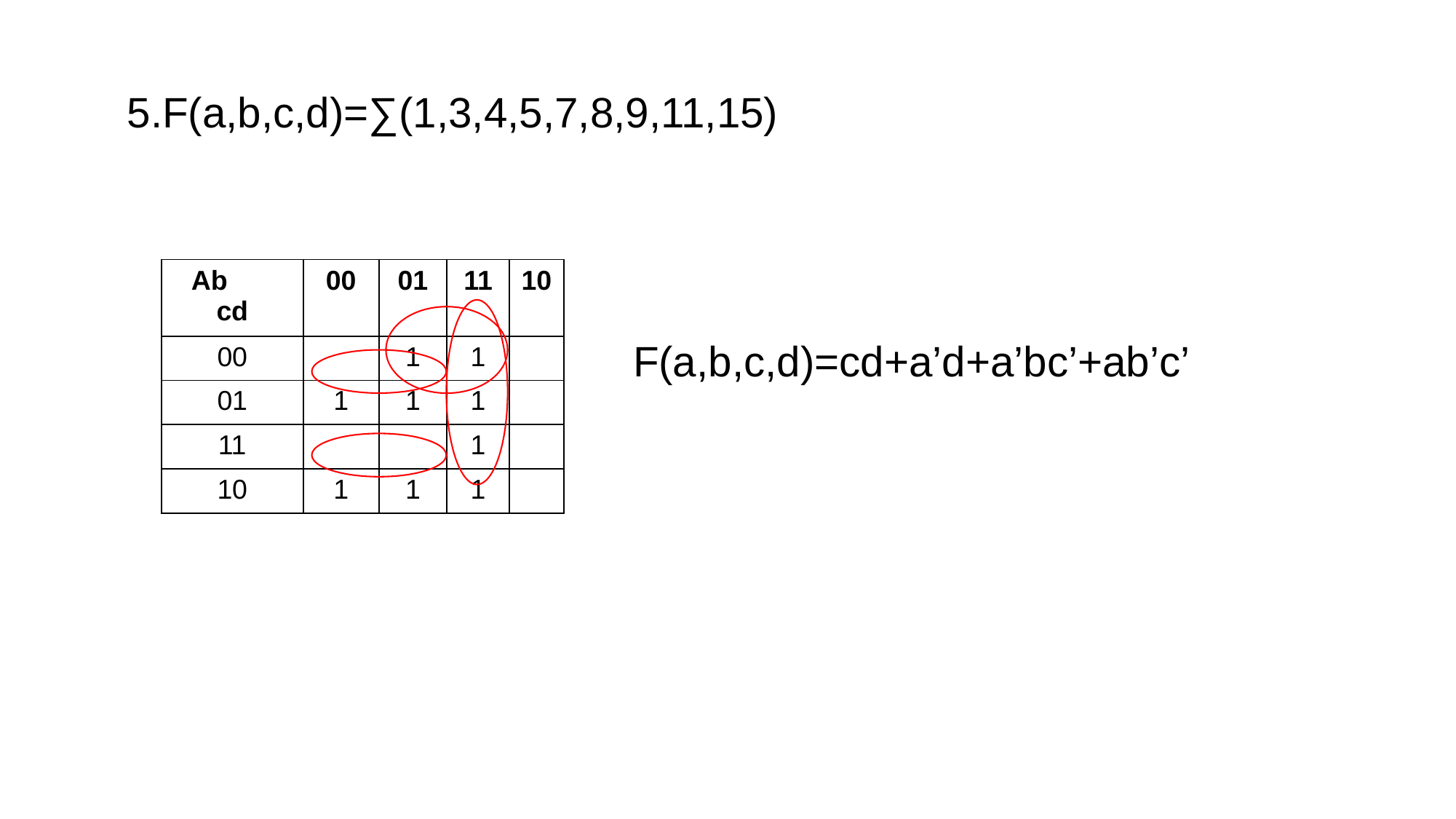

5.F(a,b,c,d)=∑(1,3,4,5,7,8,9,11,15)
| Ab cd | 00 | 01 | 11 | 10 |
| --- | --- | --- | --- | --- |
| 00 |  | 1 | 1 |  |
| 01 | 1 | 1 | 1 |  |
| 11 |  |  | 1 |  |
| 10 | 1 | 1 | 1 |  |

F(a,b,c,d)=cd+a’d+a’bc’+ab’c’